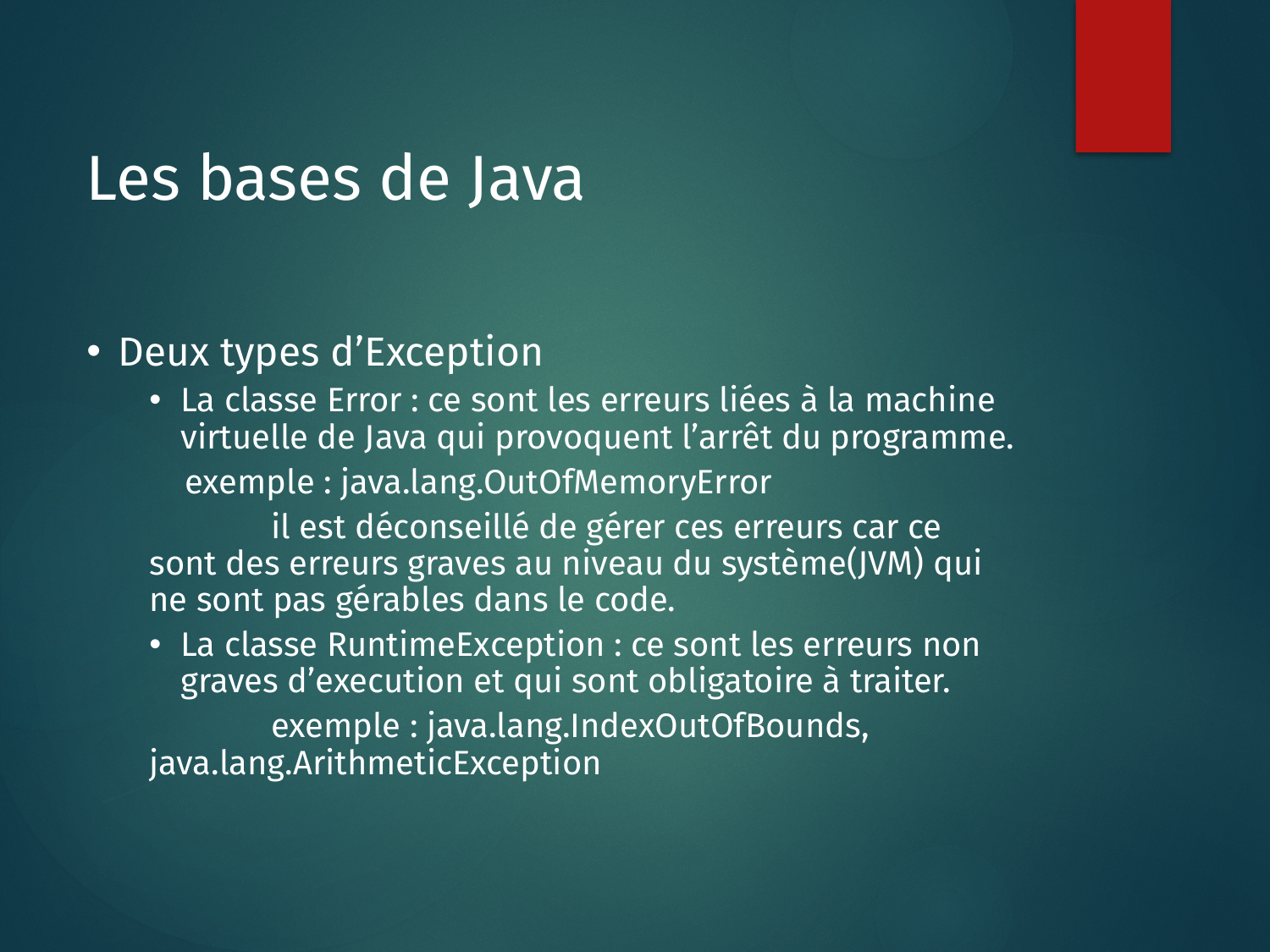

Les bases de Java
Deux types d’Exception
La classe Error : ce sont les erreurs liées à la machine virtuelle de Java qui provoquent l’arrêt du programme.
    exemple : java.lang.OutOfMemoryError
	il est déconseillé de gérer ces erreurs car ce sont des erreurs graves au niveau du système(JVM) qui ne sont pas gérables dans le code.
La classe RuntimeException : ce sont les erreurs non graves d’execution et qui sont obligatoire à traiter.
	exemple : java.lang.IndexOutOfBounds, java.lang.ArithmeticException